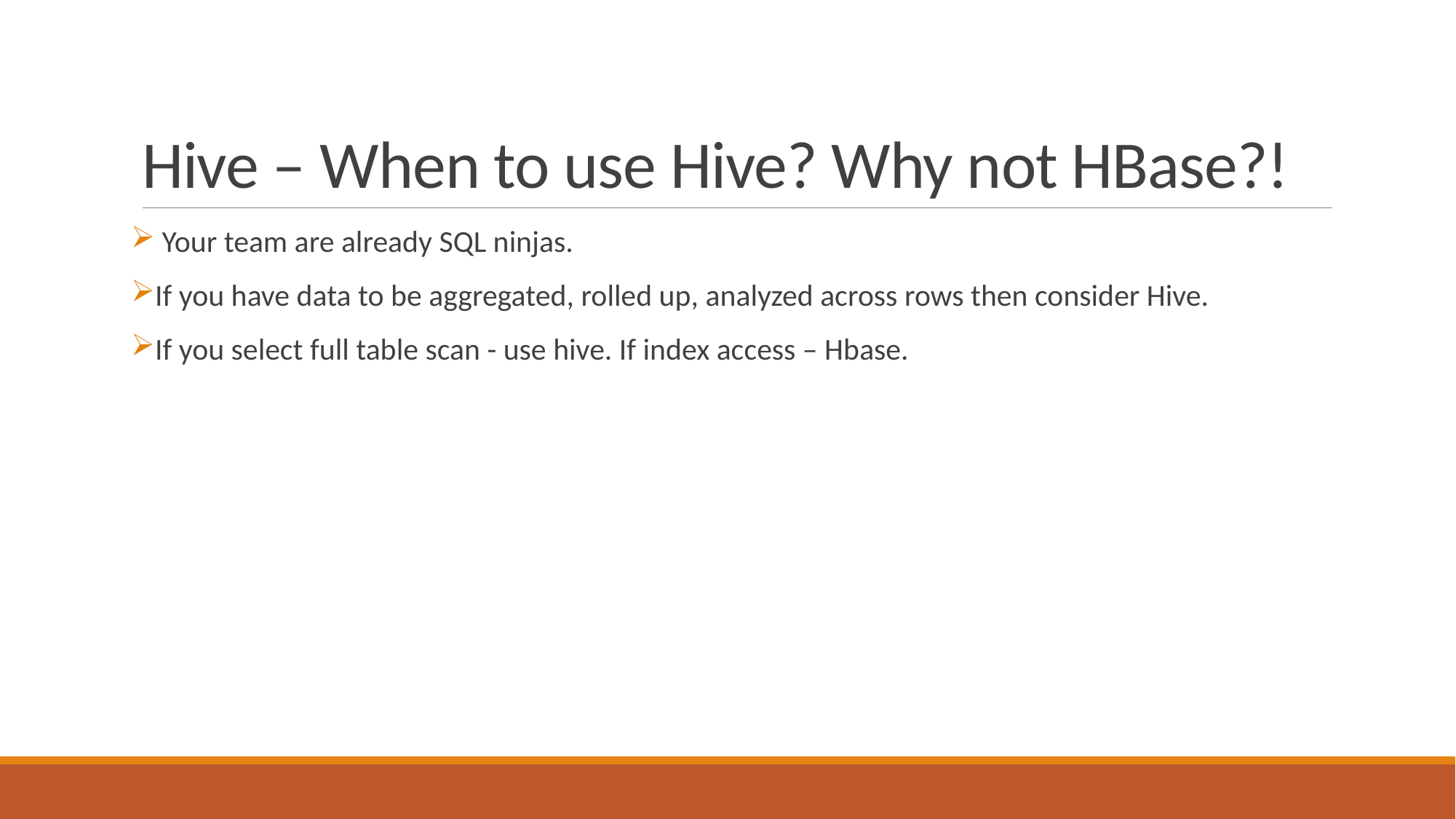

# Hive – When to use Hive? Why not HBase?!
 Your team are already SQL ninjas.
If you have data to be aggregated, rolled up, analyzed across rows then consider Hive.
If you select full table scan - use hive. If index access – Hbase.